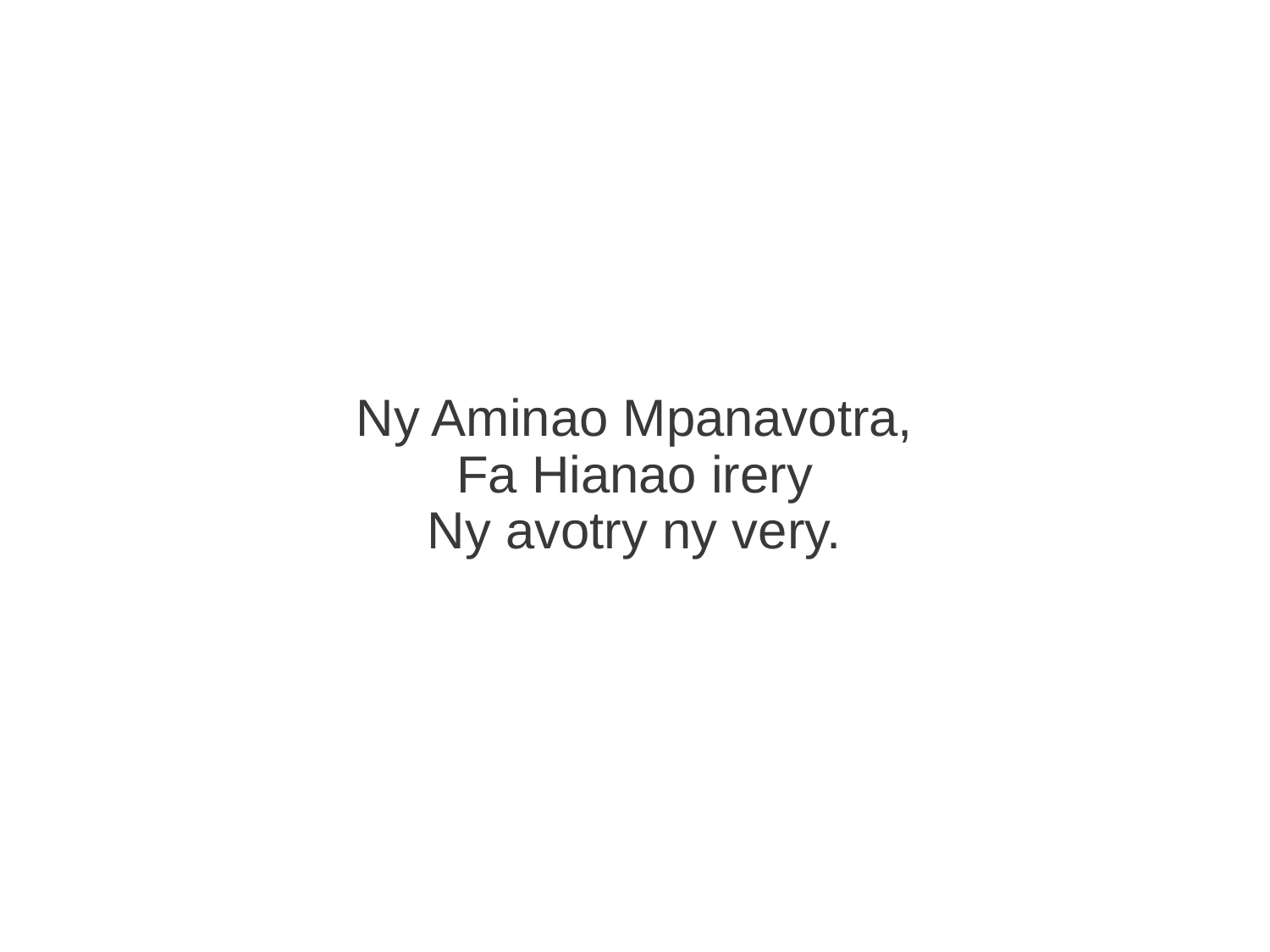

Ny Aminao Mpanavotra,
Fa Hianao irery
Ny avotry ny very.